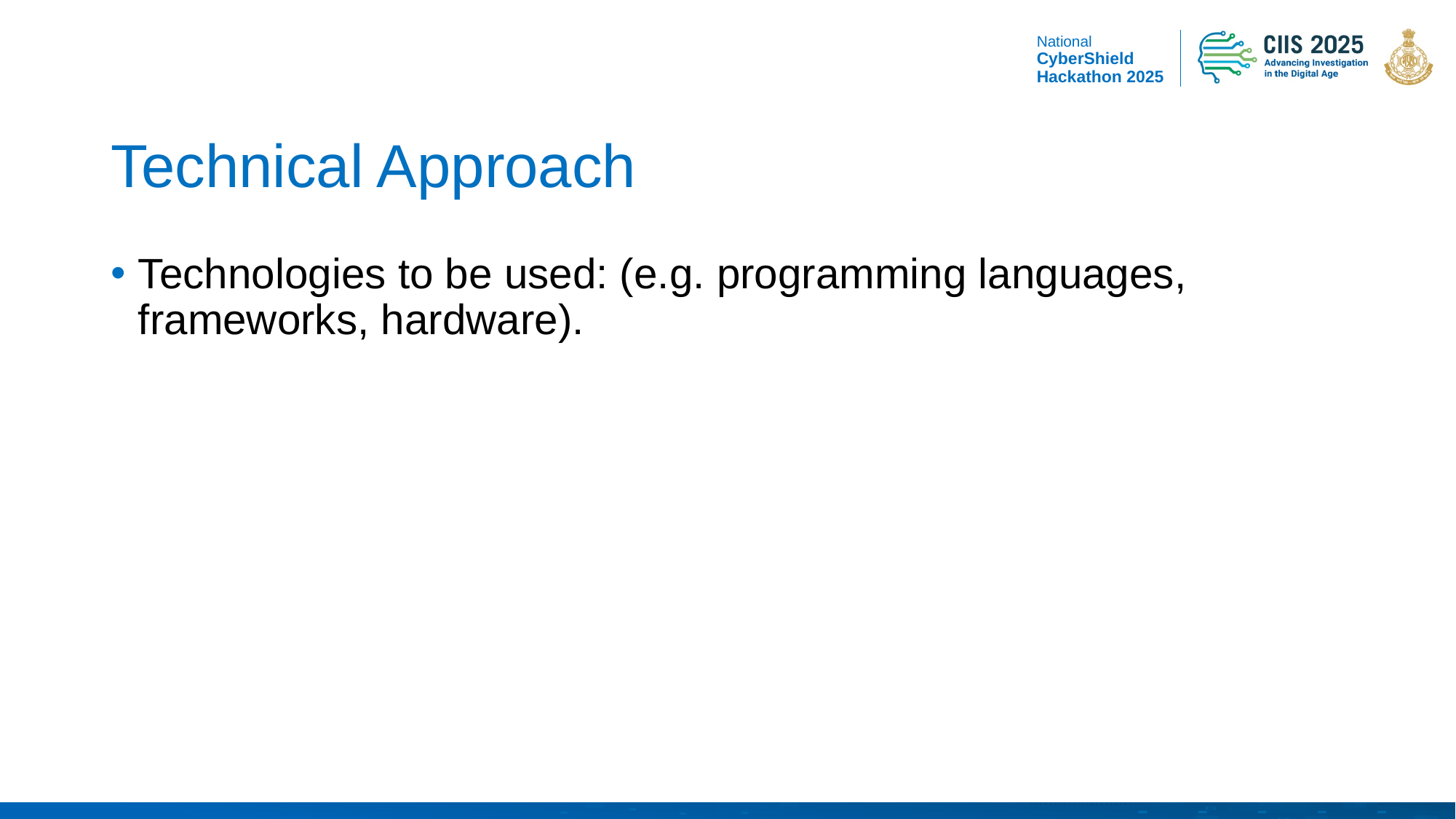

# Technical Approach
Technologies to be used: (e.g. programming languages, frameworks, hardware).